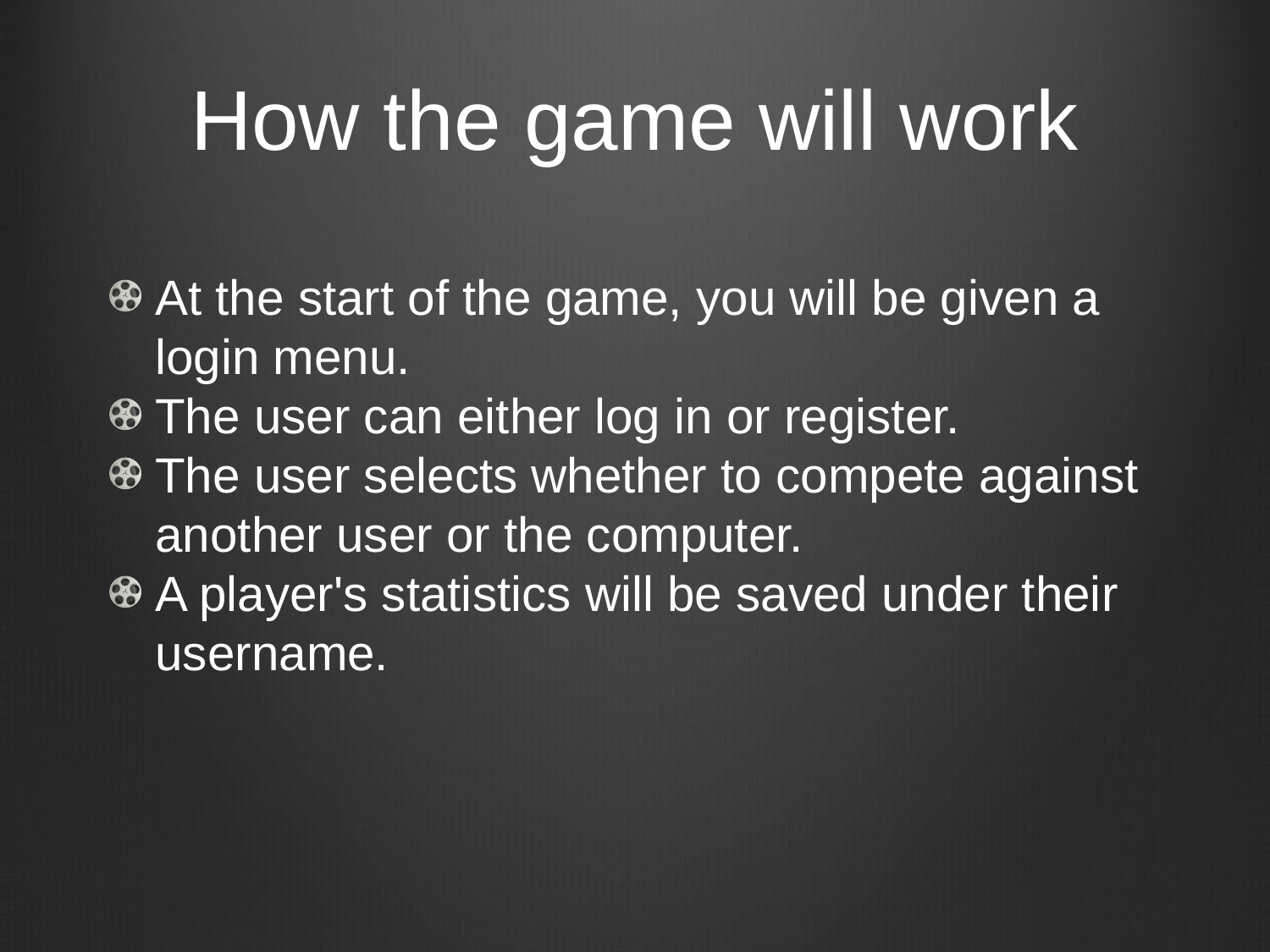

How the game will work
At the start of the game, you will be given a login menu.
The user can either log in or register.
The user selects whether to compete against another user or the computer.
A player's statistics will be saved under their username.